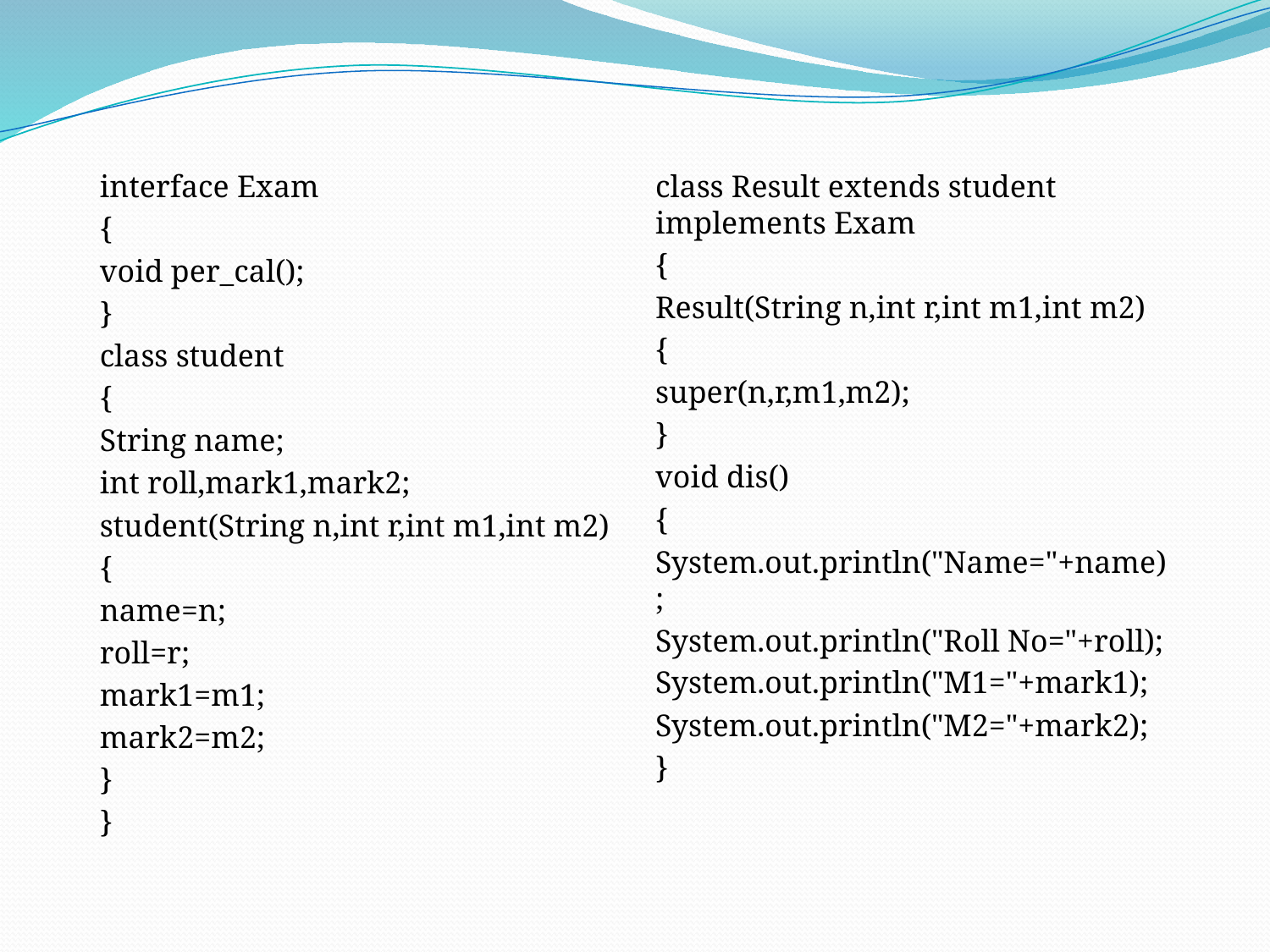

#
interface Exam
{
void per_cal();
}
class student
{
String name;
int roll,mark1,mark2;
student(String n,int r,int m1,int m2)
{
name=n;
roll=r;
mark1=m1;
mark2=m2;
}
}

class Result extends student implements Exam
{
Result(String n,int r,int m1,int m2)
{
super(n,r,m1,m2);
}
void dis()
{
System.out.println("Name="+name);
System.out.println("Roll No="+roll);
System.out.println("M1="+mark1);
System.out.println("M2="+mark2);
}